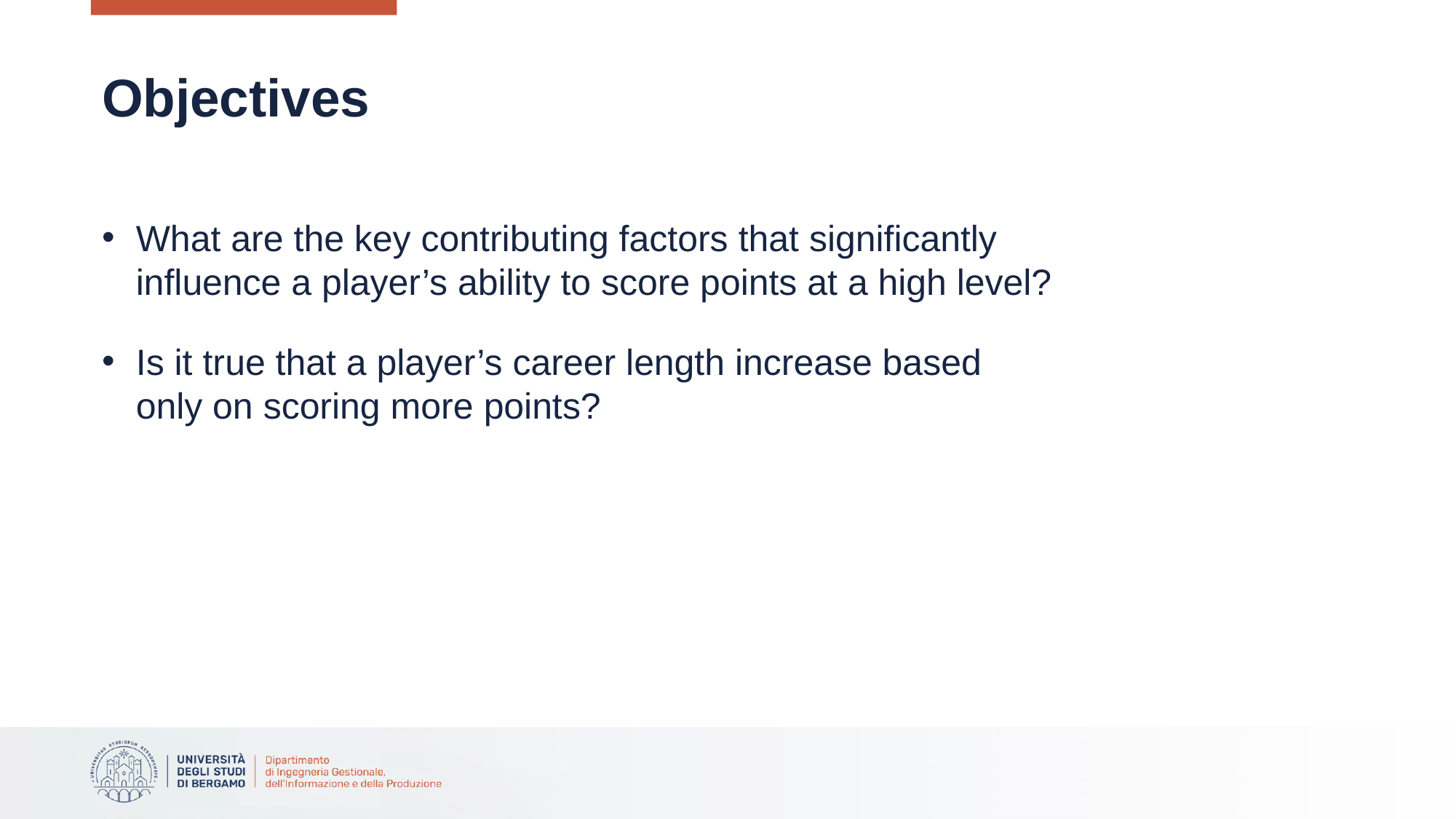

# Objectives
What are the key contributing factors that significantly influence a player’s ability to score points at a high level?
Is it true that a player’s career length increase based only on scoring more points?